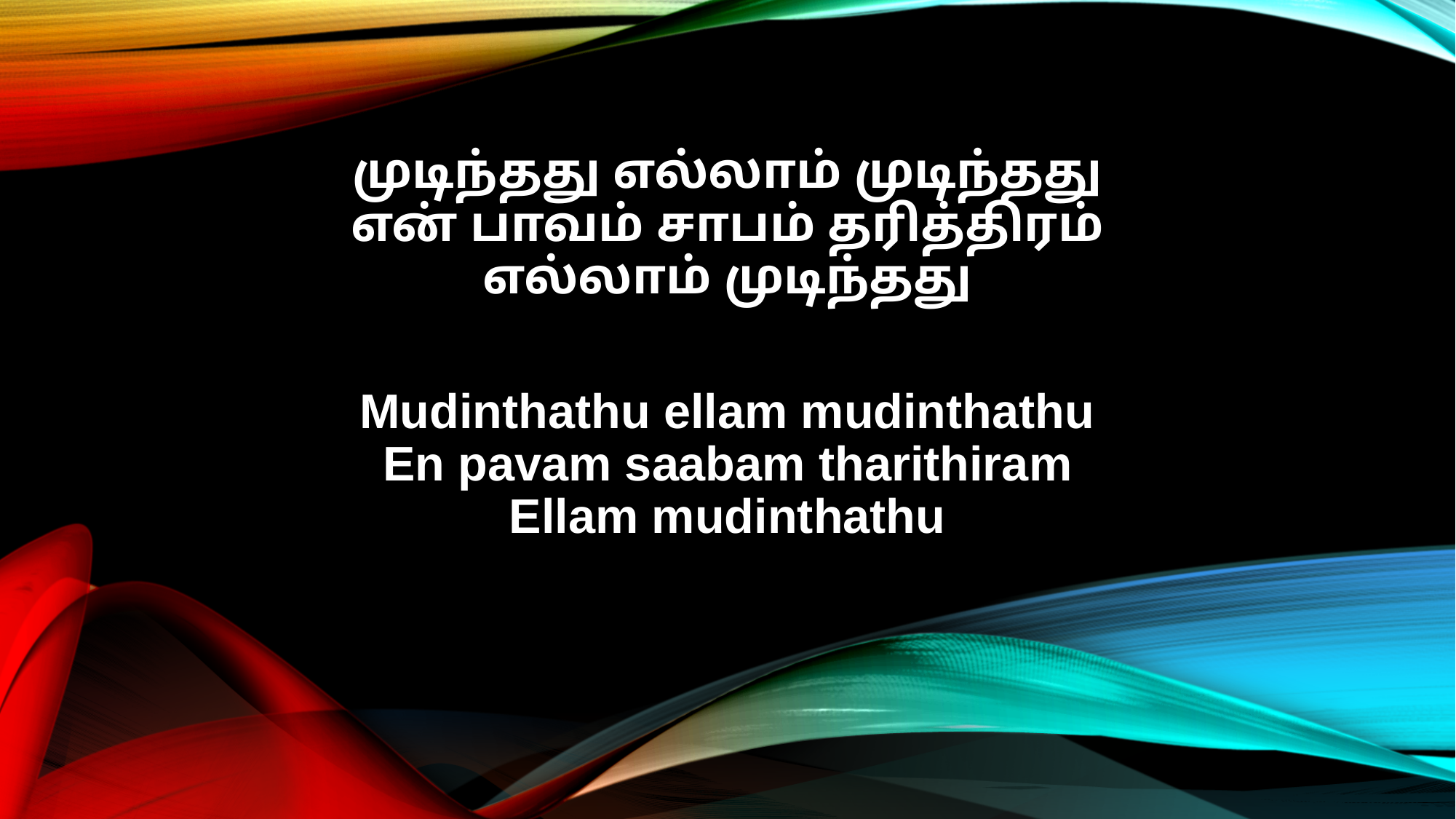

முடிந்தது எல்லாம் முடிந்தது
என் பாவம் சாபம் தரித்திரம்
எல்லாம் முடிந்தது

Mudinthathu ellam mudinthathu
En pavam saabam tharithiram
Ellam mudinthathu